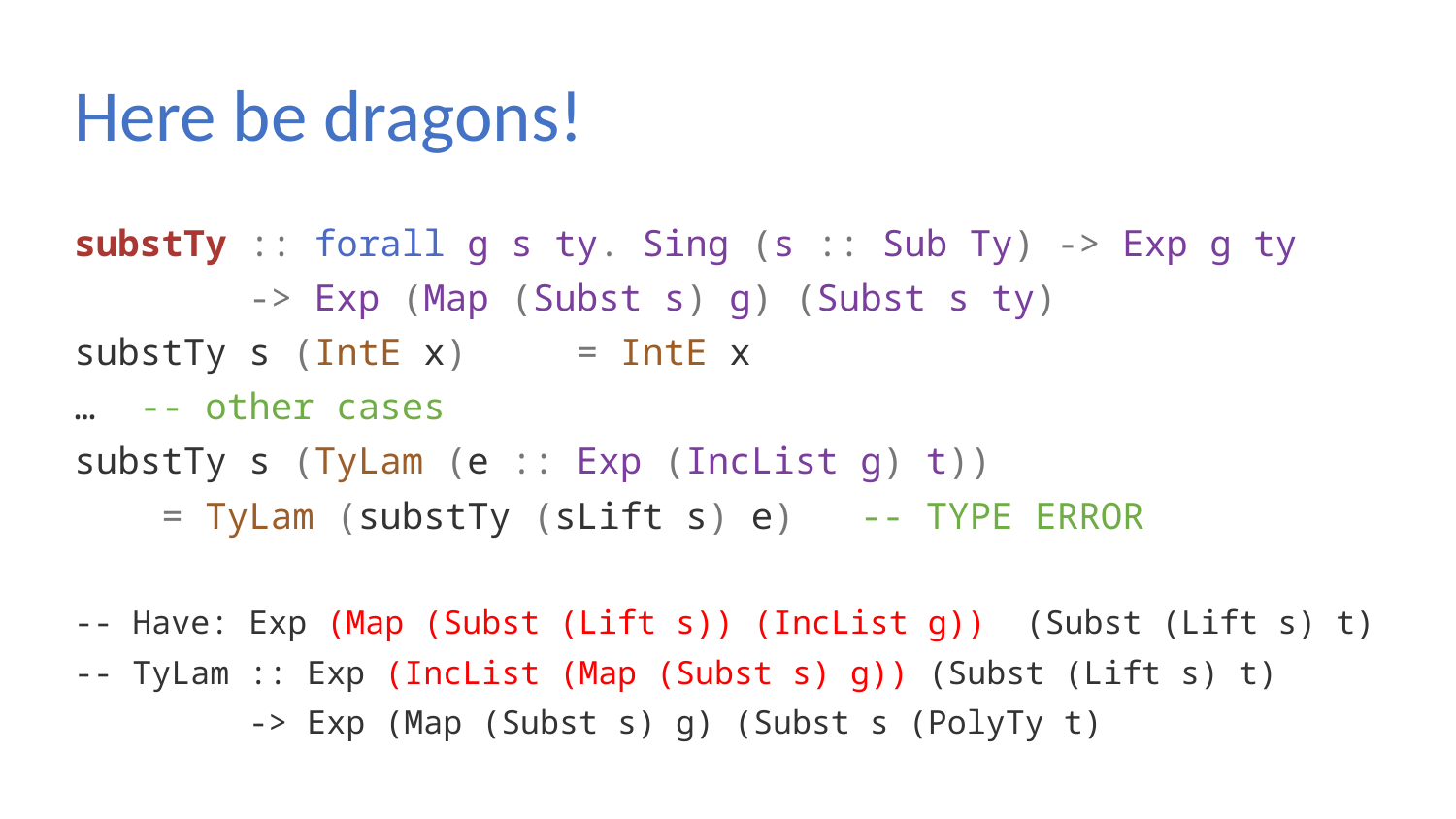

# Here be dragons!
substTy :: forall g s ty. Sing (s :: Sub Ty) -> Exp g ty
        -> Exp (Map (Subst s) g) (Subst s ty)
substTy s (IntE x)     = IntE x
…  -- other cases
substTy s (TyLam (e :: Exp (IncList g) t))
    = TyLam (substTy (sLift s) e)   -- TYPE ERROR

-- Have: Exp (Map (Subst (Lift s)) (IncList g))  (Subst (Lift s) t)
-- TyLam :: Exp (IncList (Map (Subst s) g)) (Subst (Lift s) t)
         -> Exp (Map (Subst s) g) (Subst s (PolyTy t)